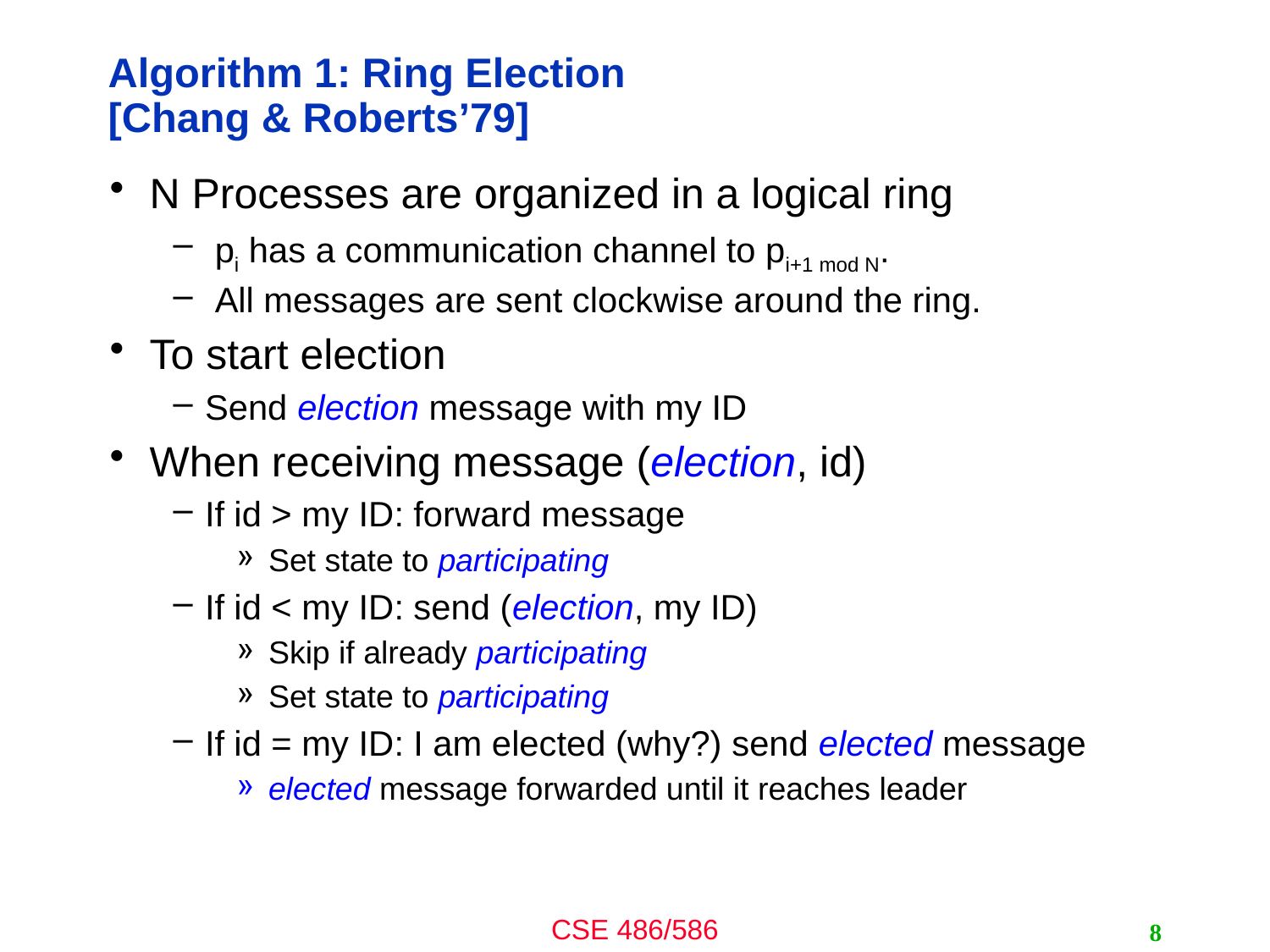

# Algorithm 1: Ring Election [Chang & Roberts’79]
N Processes are organized in a logical ring
 pi has a communication channel to pi+1 mod N.
 All messages are sent clockwise around the ring.
To start election
Send election message with my ID
When receiving message (election, id)
If id > my ID: forward message
Set state to participating
If id < my ID: send (election, my ID)
Skip if already participating
Set state to participating
If id = my ID: I am elected (why?) send elected message
elected message forwarded until it reaches leader
8